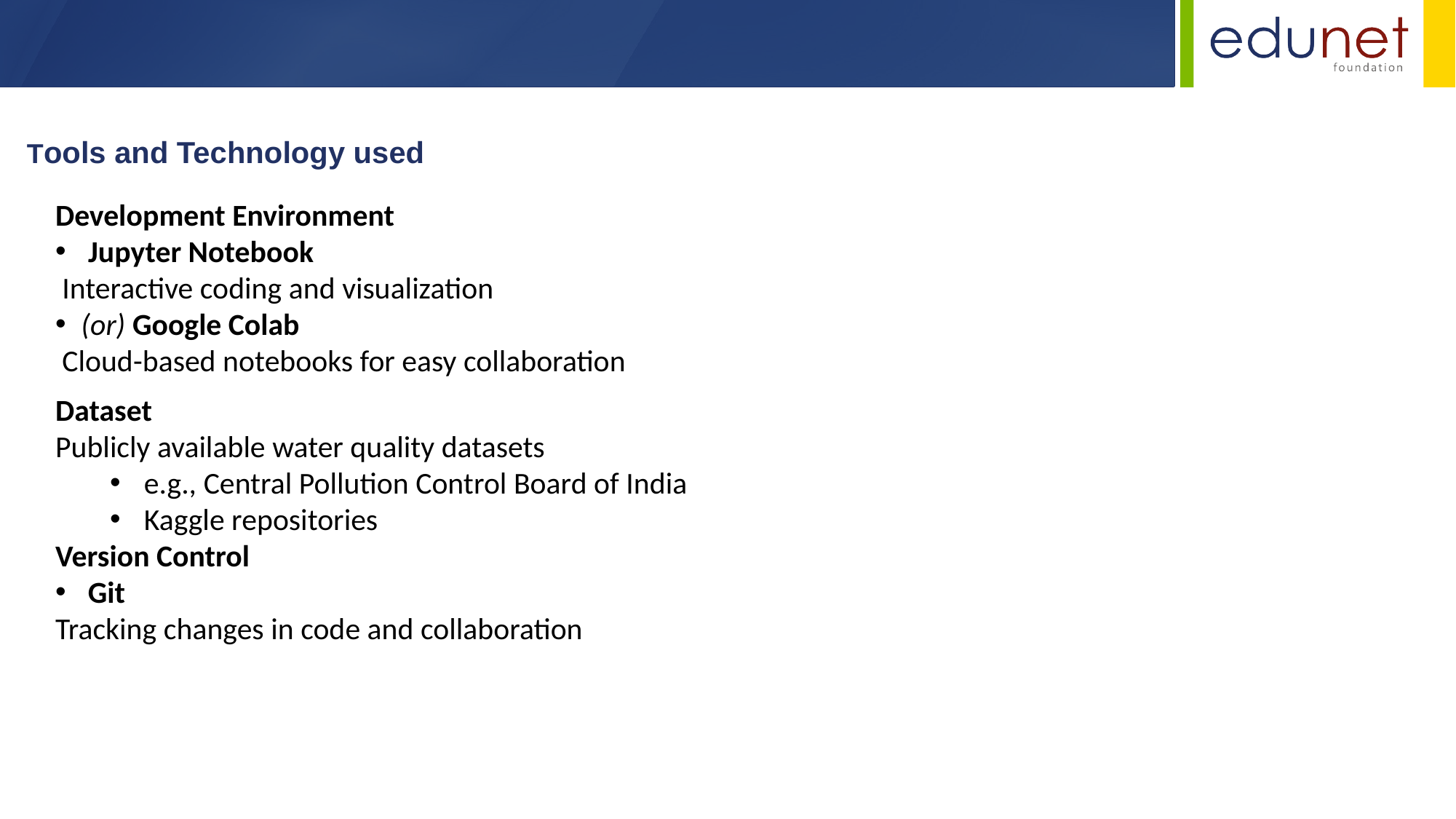

Tools and Technology used
Development Environment
 Jupyter Notebook
 Interactive coding and visualization
(or) Google Colab
 Cloud-based notebooks for easy collaboration
Dataset
Publicly available water quality datasets
e.g., Central Pollution Control Board of India
Kaggle repositories
Version Control
 Git
Tracking changes in code and collaboration